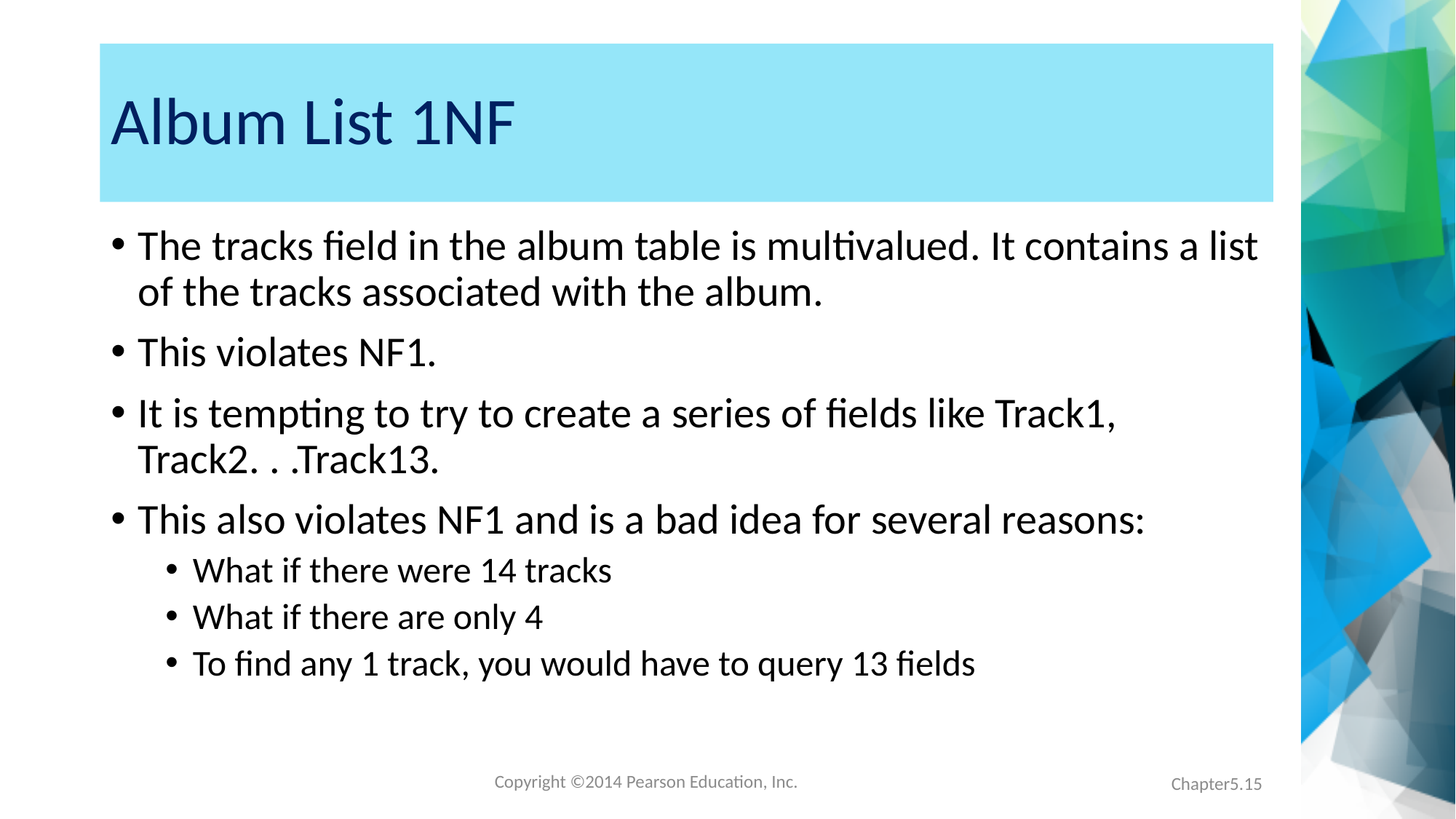

# Album List 1NF
The tracks field in the album table is multivalued. It contains a list of the tracks associated with the album.
This violates NF1.
It is tempting to try to create a series of fields like Track1, Track2. . .Track13.
This also violates NF1 and is a bad idea for several reasons:
What if there were 14 tracks
What if there are only 4
To find any 1 track, you would have to query 13 fields
Chapter5.15